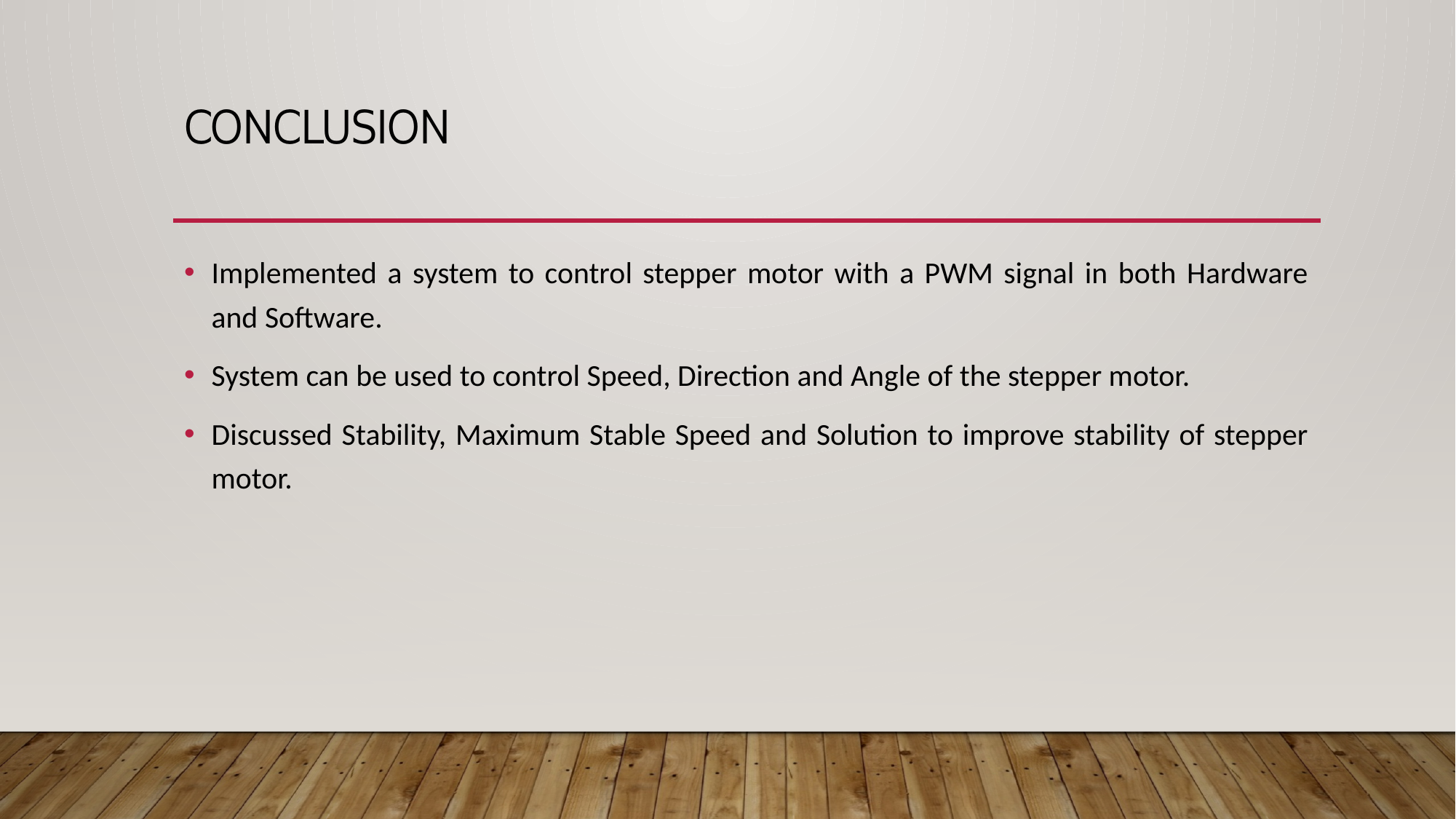

# Conclusion
Implemented a system to control stepper motor with a PWM signal in both Hardware and Software.
System can be used to control Speed, Direction and Angle of the stepper motor.
Discussed Stability, Maximum Stable Speed and Solution to improve stability of stepper motor.